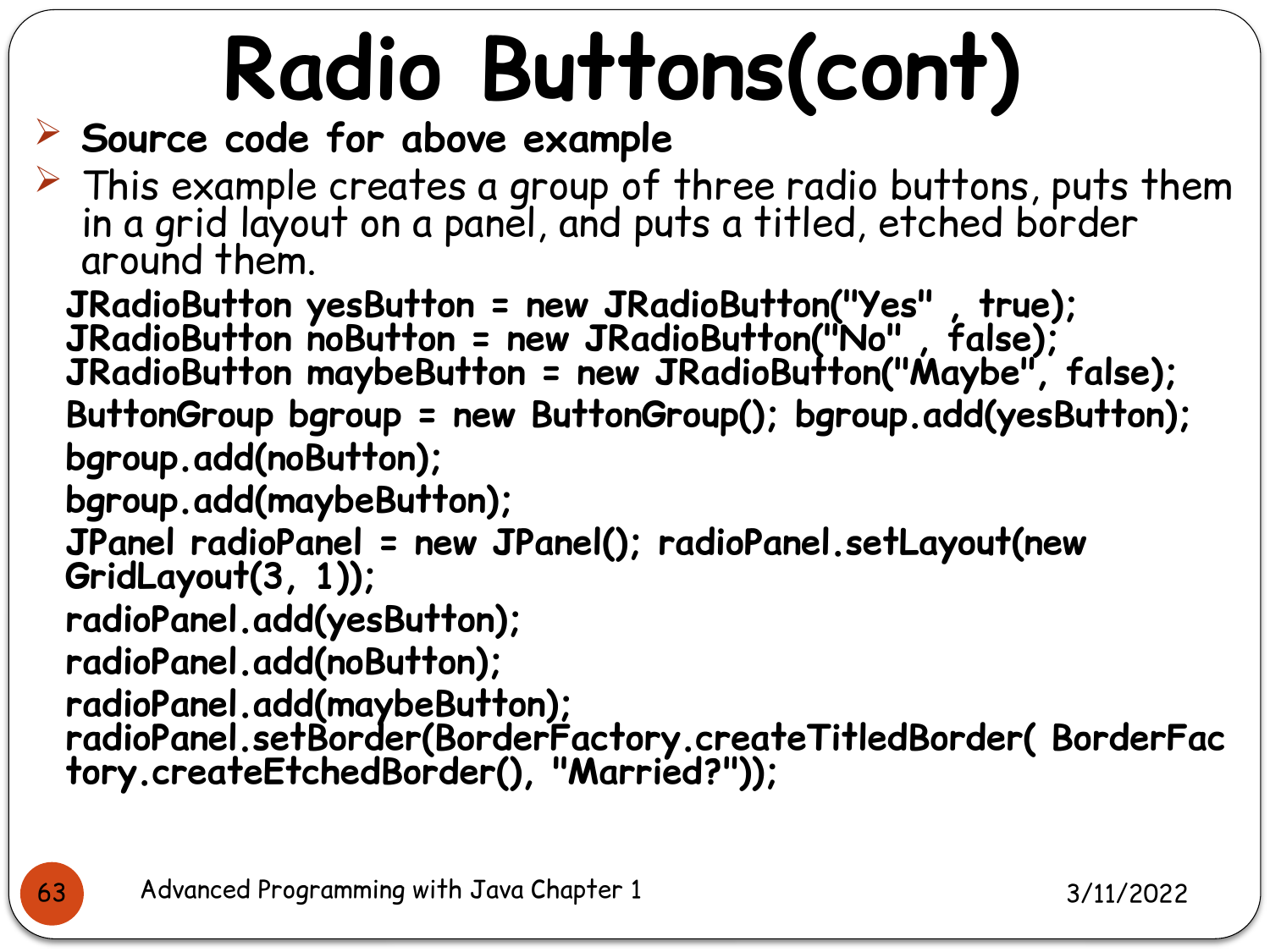

Radio Buttons(cont)
Source code for above example
This example creates a group of three radio buttons, puts them in a grid layout on a panel, and puts a titled, etched border around them.
  JRadioButton yesButton = new JRadioButton("Yes" , true); JRadioButton noButton = new JRadioButton("No" , false); JRadioButton maybeButton = new JRadioButton("Maybe", false);
  ButtonGroup bgroup = new ButtonGroup(); bgroup.add(yesButton);
  bgroup.add(noButton);
  bgroup.add(maybeButton);
  JPanel radioPanel = new JPanel(); radioPanel.setLayout(new GridLayout(3, 1));
  radioPanel.add(yesButton);
  radioPanel.add(noButton);
  radioPanel.add(maybeButton); radioPanel.setBorder(BorderFactory.createTitledBorder( BorderFactory.createEtchedBorder(), "Married?"));
Advanced Programming with Java Chapter 1
3/11/2022
63